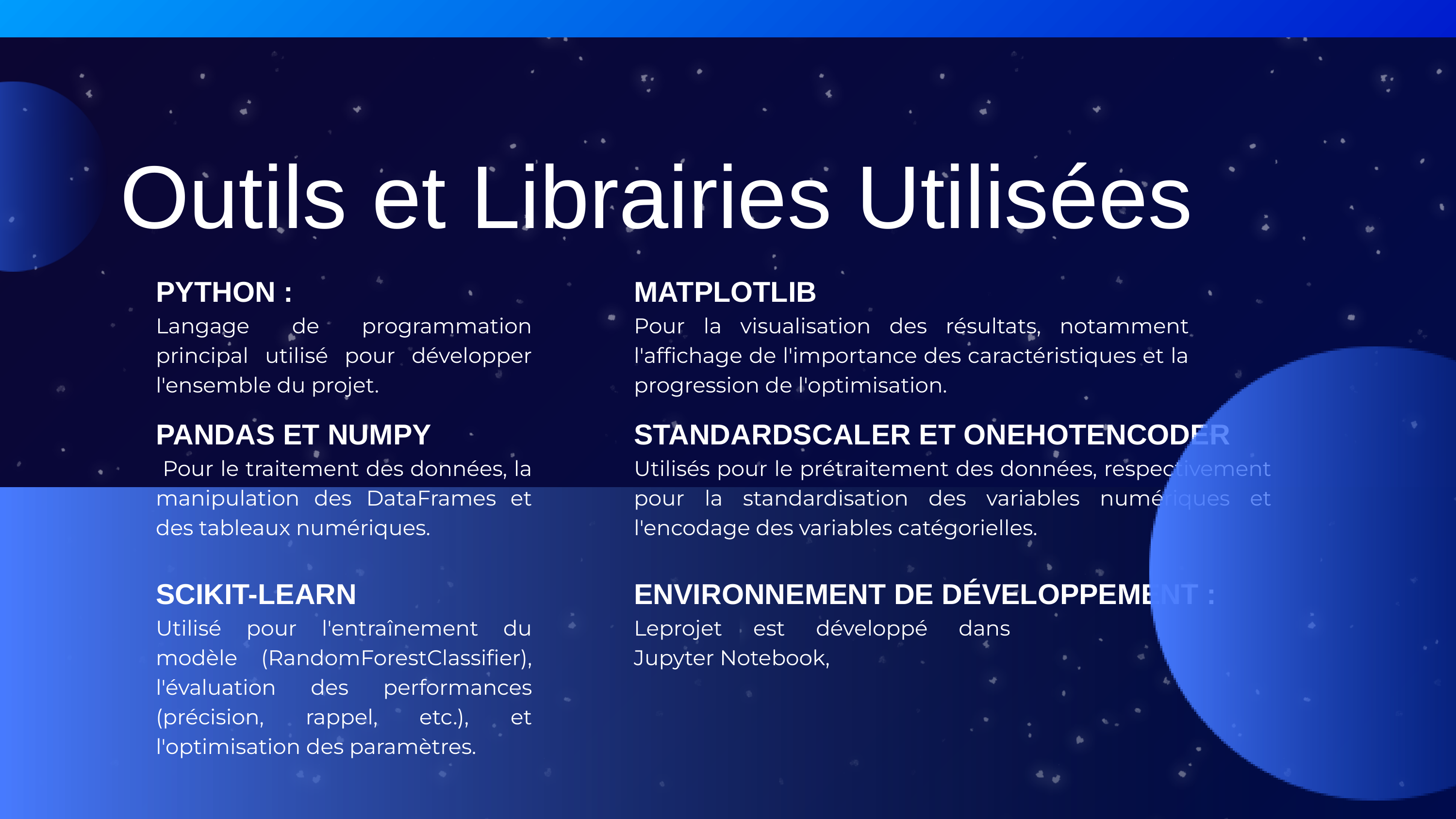

Outils et Librairies Utilisées
PYTHON :
MATPLOTLIB
Langage de programmation principal utilisé pour développer l'ensemble du projet.
Pour la visualisation des résultats, notamment l'affichage de l'importance des caractéristiques et la progression de l'optimisation.

PANDAS ET NUMPY
STANDARDSCALER ET ONEHOTENCODER
 Pour le traitement des données, la manipulation des DataFrames et des tableaux numériques.
Utilisés pour le prétraitement des données, respectivement pour la standardisation des variables numériques et l'encodage des variables catégorielles.
SCIKIT-LEARN
ENVIRONNEMENT DE DÉVELOPPEMENT :
Utilisé pour l'entraînement du modèle (RandomForestClassifier), l'évaluation des performances (précision, rappel, etc.), et l'optimisation des paramètres.
Leprojet est développé dans Jupyter Notebook,